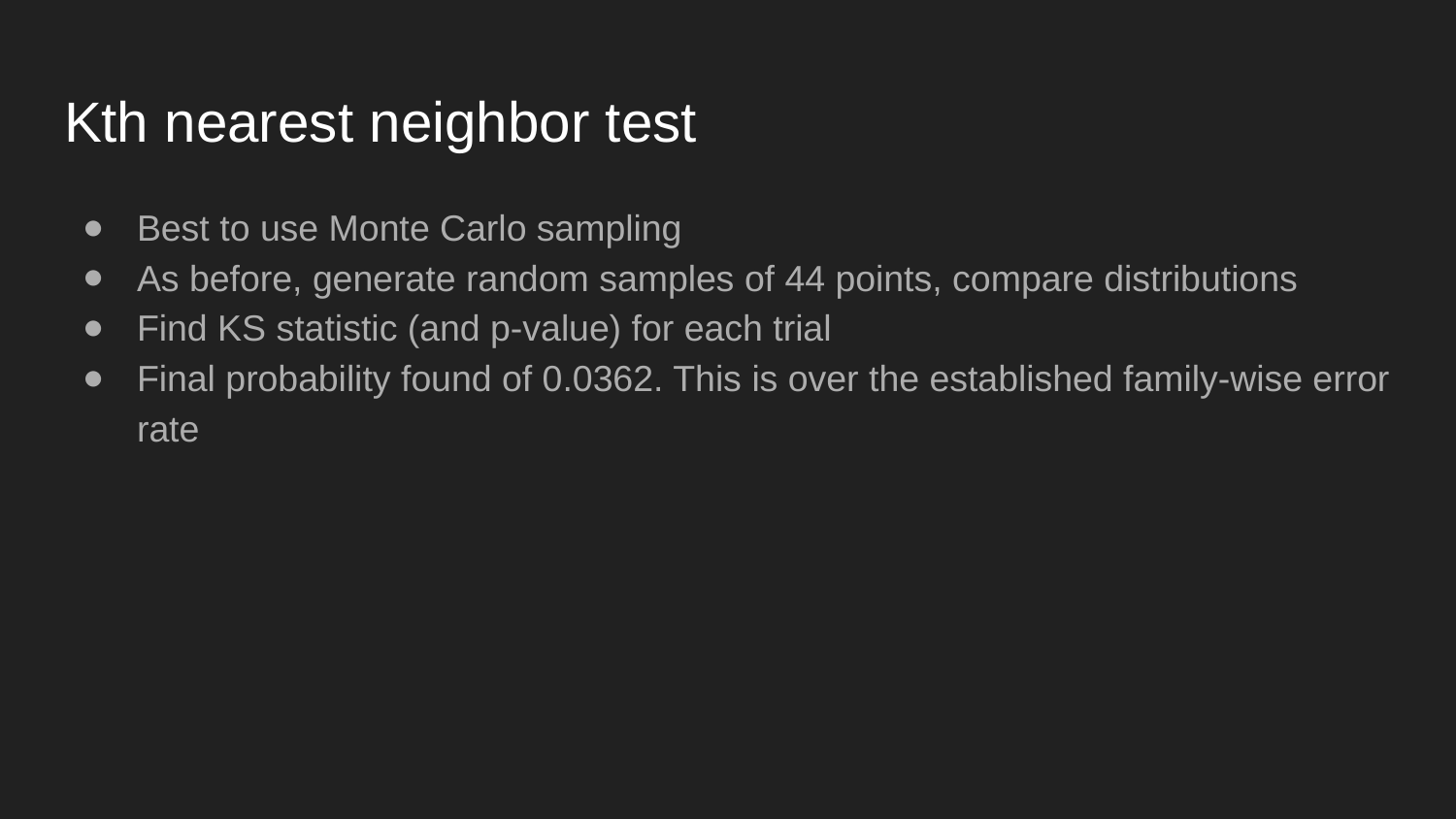

# Kth nearest neighbor test
Best to use Monte Carlo sampling
As before, generate random samples of 44 points, compare distributions
Find KS statistic (and p-value) for each trial
Final probability found of 0.0362. This is over the established family-wise error rate